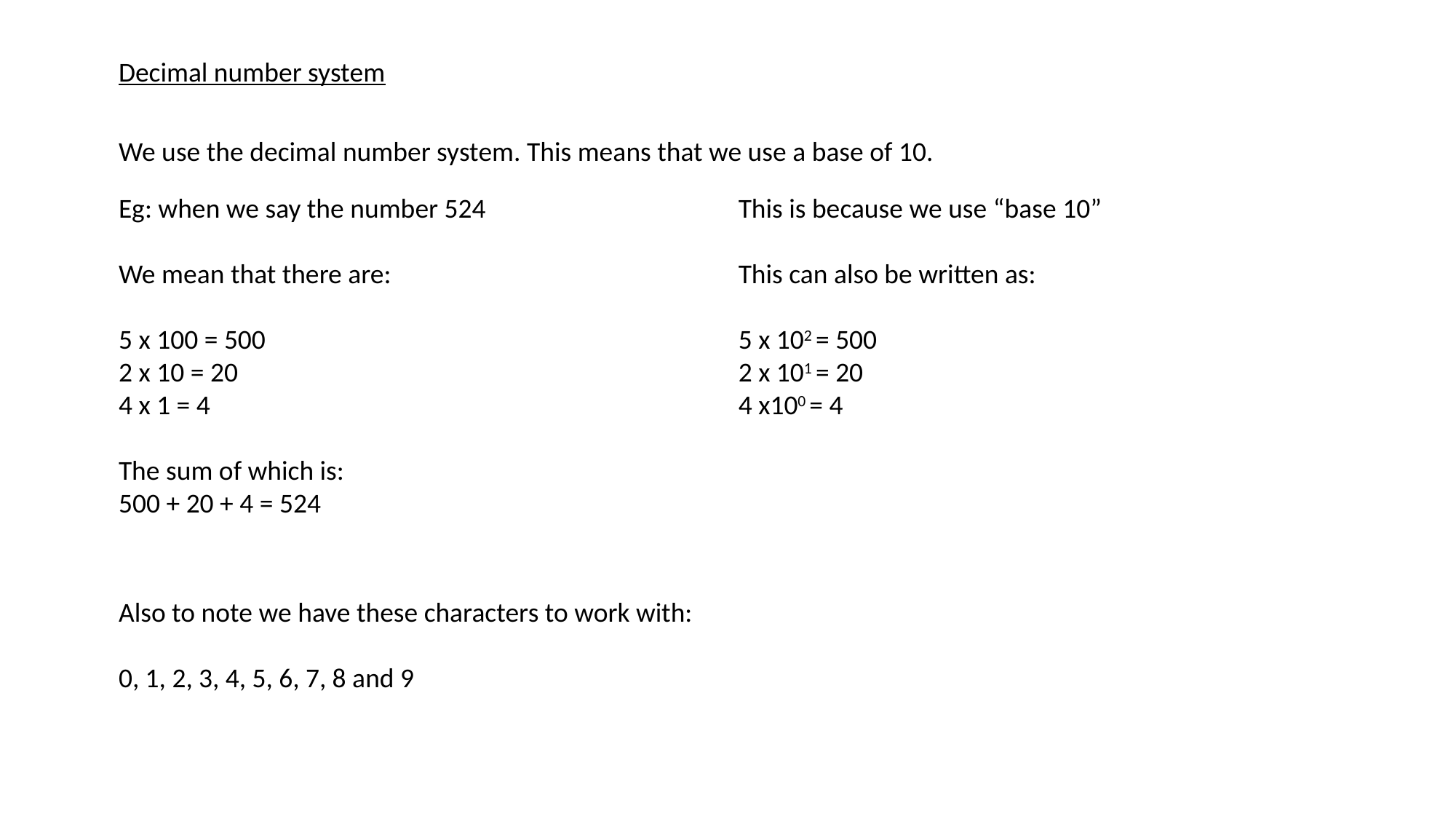

Decimal number system
We use the decimal number system. This means that we use a base of 10.
Eg: when we say the number 524

We mean that there are:

5 x 100 = 500
2 x 10 = 20
4 x 1 = 4

The sum of which is:
500 + 20 + 4 = 524

This is because we use “base 10”

This can also be written as:

5 x 102 = 500
2 x 101 = 20
4 x100 = 4

Also to note we have these characters to work with:

0, 1, 2, 3, 4, 5, 6, 7, 8 and 9